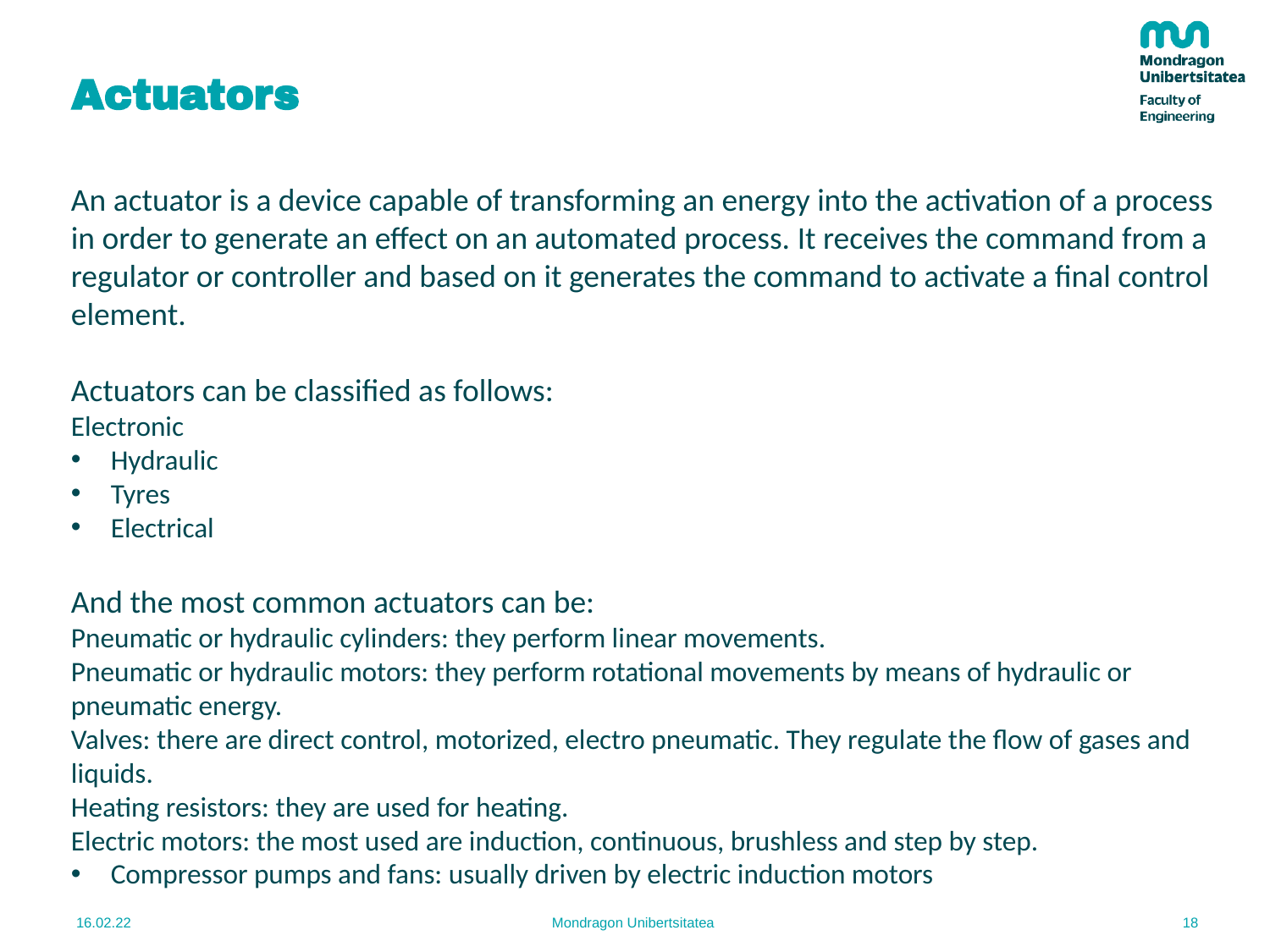

# Actuators
An actuator is a device capable of transforming an energy into the activation of a process in order to generate an effect on an automated process. It receives the command from a regulator or controller and based on it generates the command to activate a final control element.

Actuators can be classified as follows:
Electronic
Hydraulic
Tyres
Electrical

And the most common actuators can be:
Pneumatic or hydraulic cylinders: they perform linear movements.
Pneumatic or hydraulic motors: they perform rotational movements by means of hydraulic or pneumatic energy.
Valves: there are direct control, motorized, electro pneumatic. They regulate the flow of gases and liquids.
Heating resistors: they are used for heating.
Electric motors: the most used are induction, continuous, brushless and step by step.
Compressor pumps and fans: usually driven by electric induction motors
18
16.02.22
Mondragon Unibertsitatea